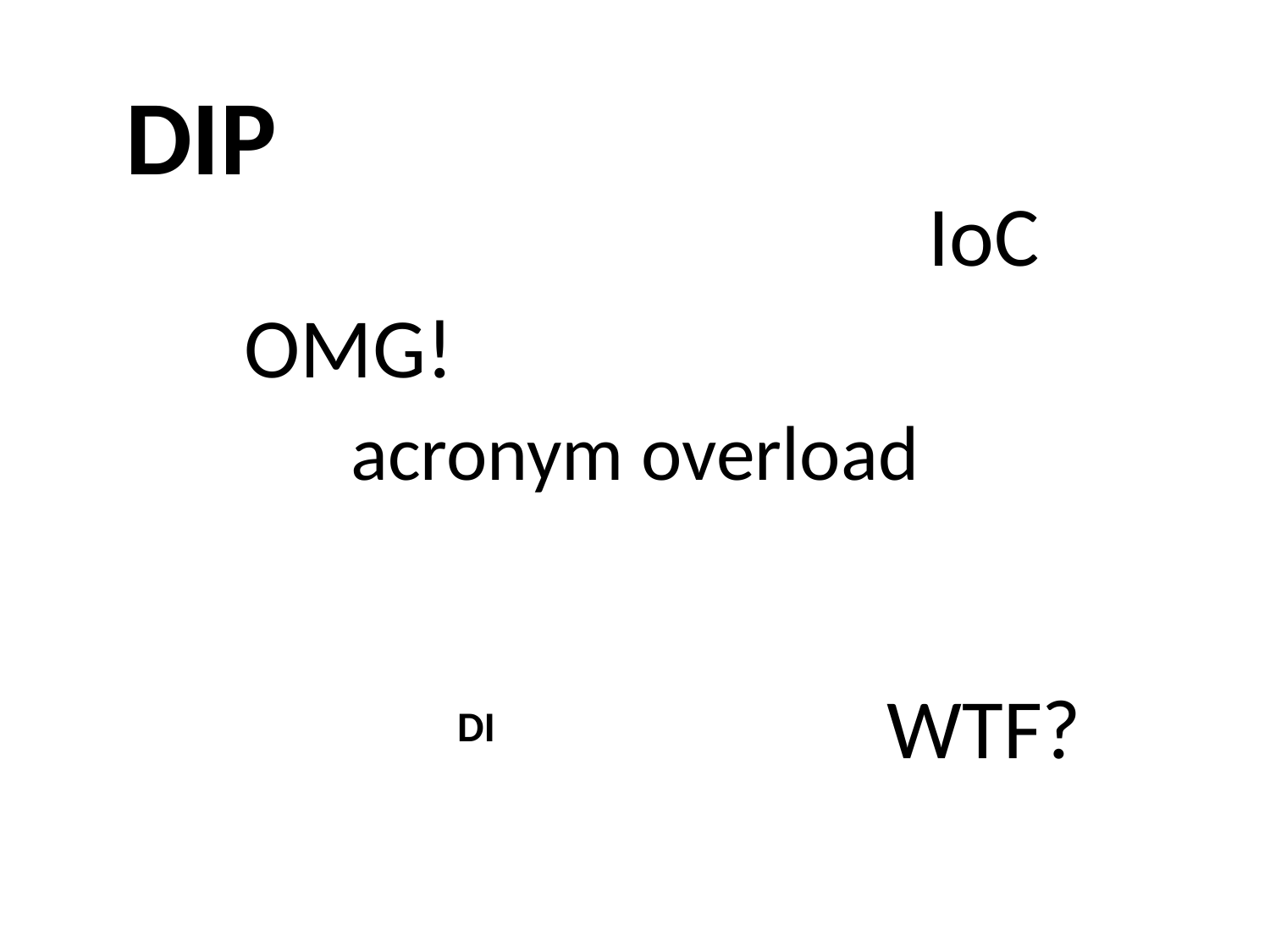

DIP
IoC
OMG!
# acronym overload
DI
WTF?